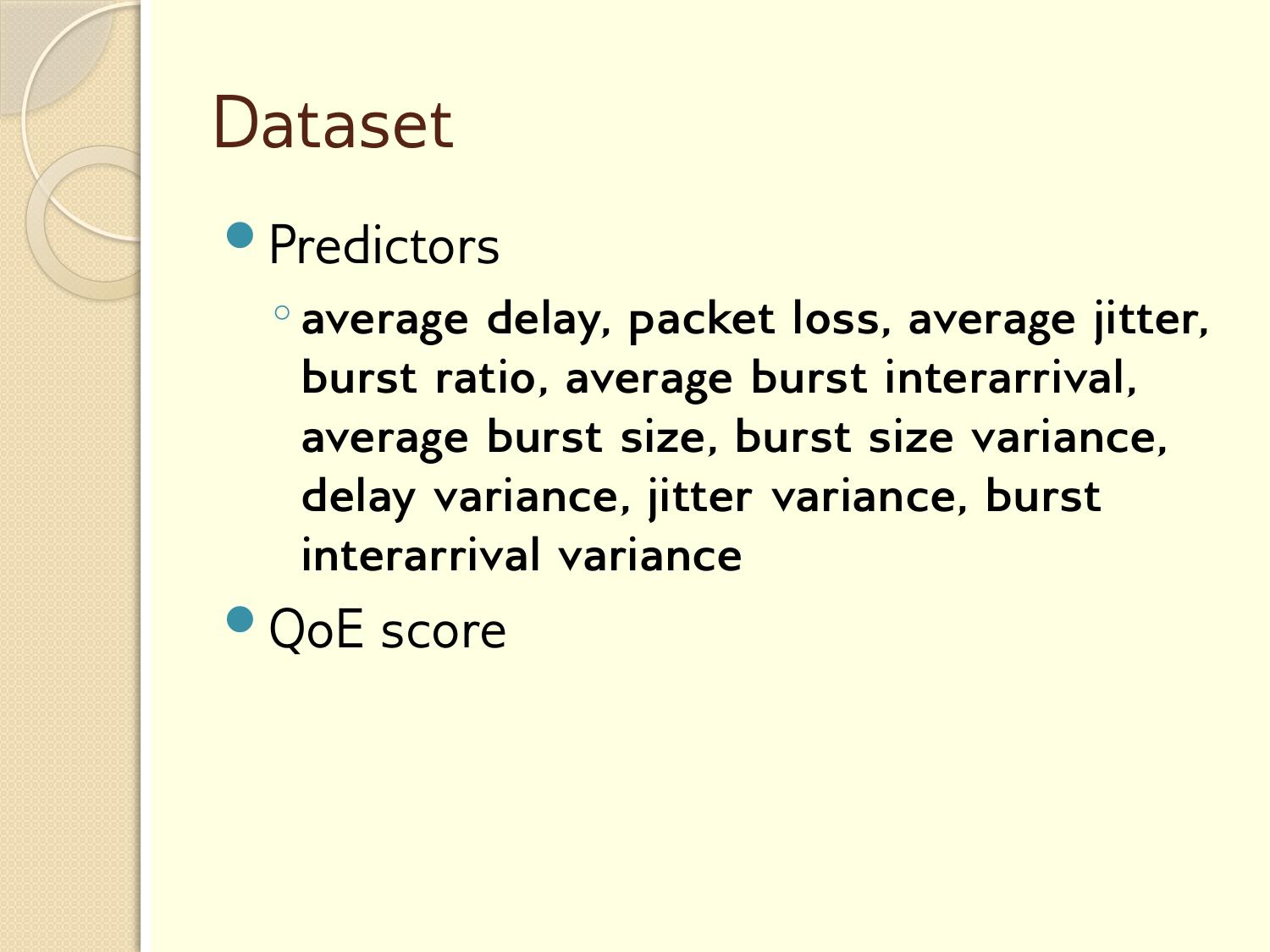

# Dataset
Predictors
average delay, packet loss, average jitter, burst ratio, average burst interarrival, average burst size, burst size variance, delay variance, jitter variance, burst interarrival variance
QoE score